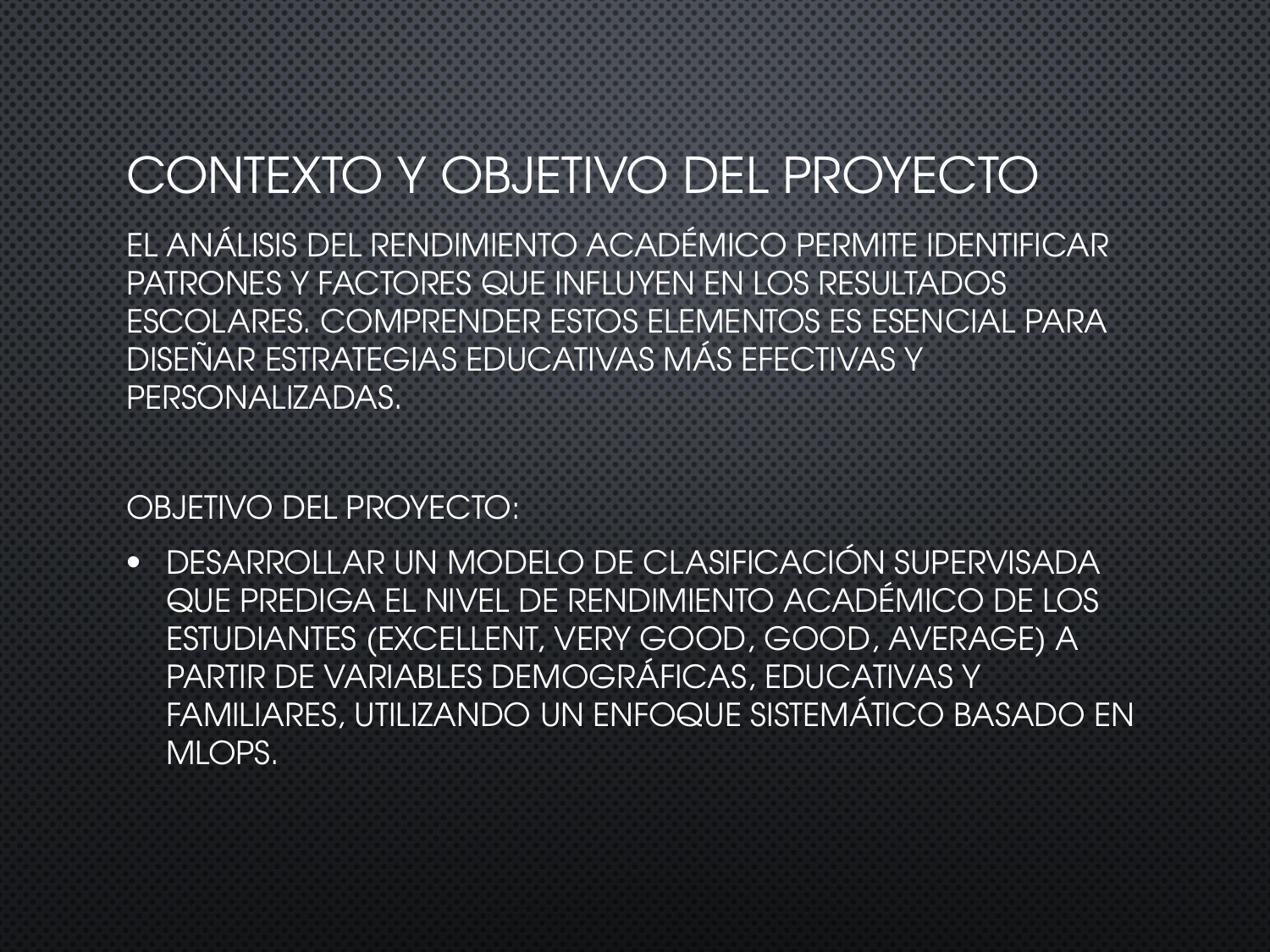

# Contexto y objetivo del proyecto
El análisis del rendimiento académico permite identificar patrones y factores que influyen en los resultados escolares. Comprender estos elementos es esencial para diseñar estrategias educativas más efectivas y personalizadas.

Objetivo del proyecto:
Desarrollar un modelo de clasificación supervisada que prediga el nivel de rendimiento académico de los estudiantes (Excellent, Very Good, Good, Average) a partir de variables demográficas, educativas y familiares, utilizando un enfoque sistemático basado en MLOps.